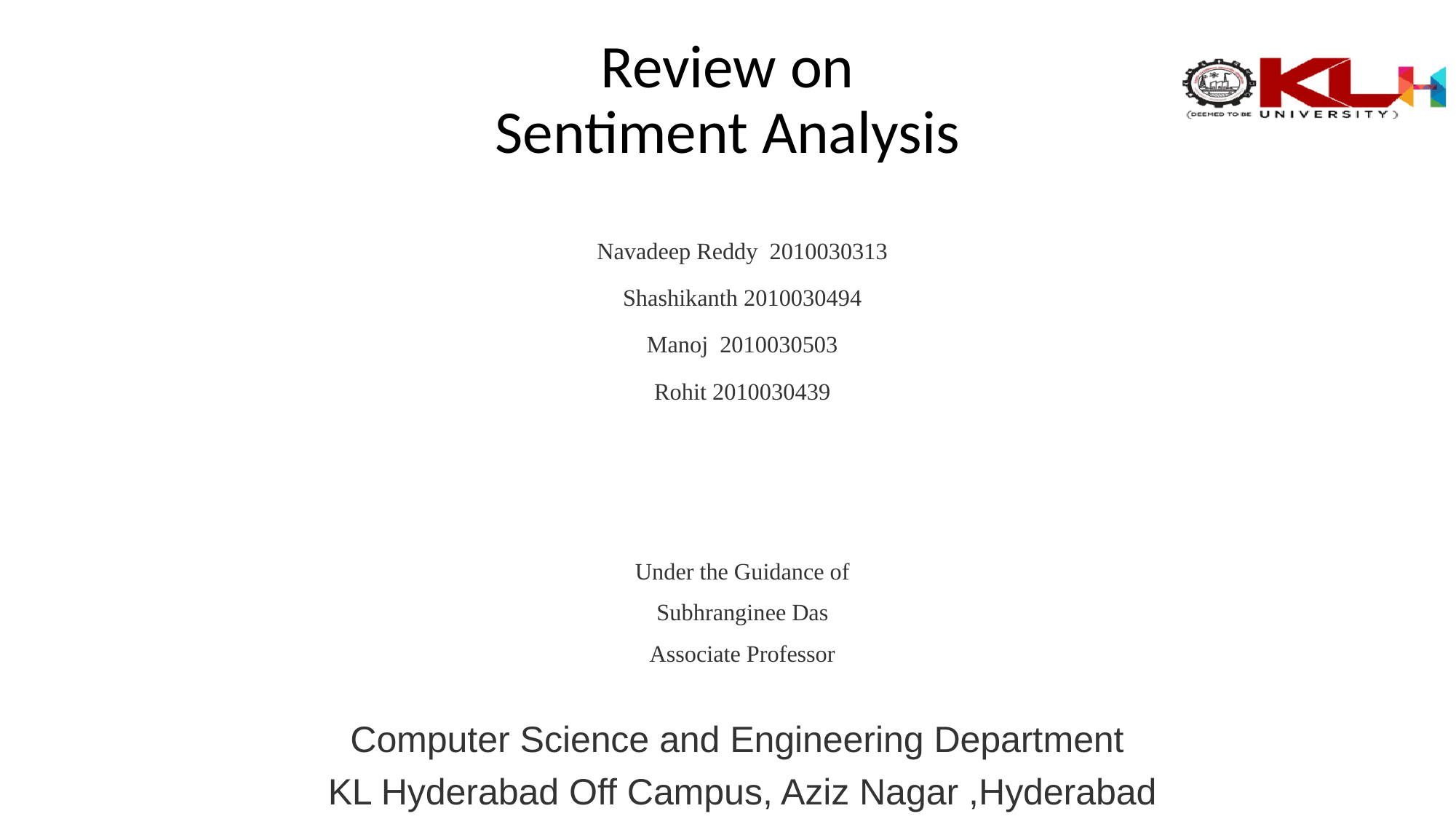

Review on
Sentiment Analysis
# Navadeep Reddy  2010030313
Shashikanth 2010030494
Manoj  2010030503
Rohit 2010030439

Under the Guidance of
Subhranginee Das
Associate Professor

Computer Science and Engineering Department
KL Hyderabad Off Campus, Aziz Nagar ,Hyderabad